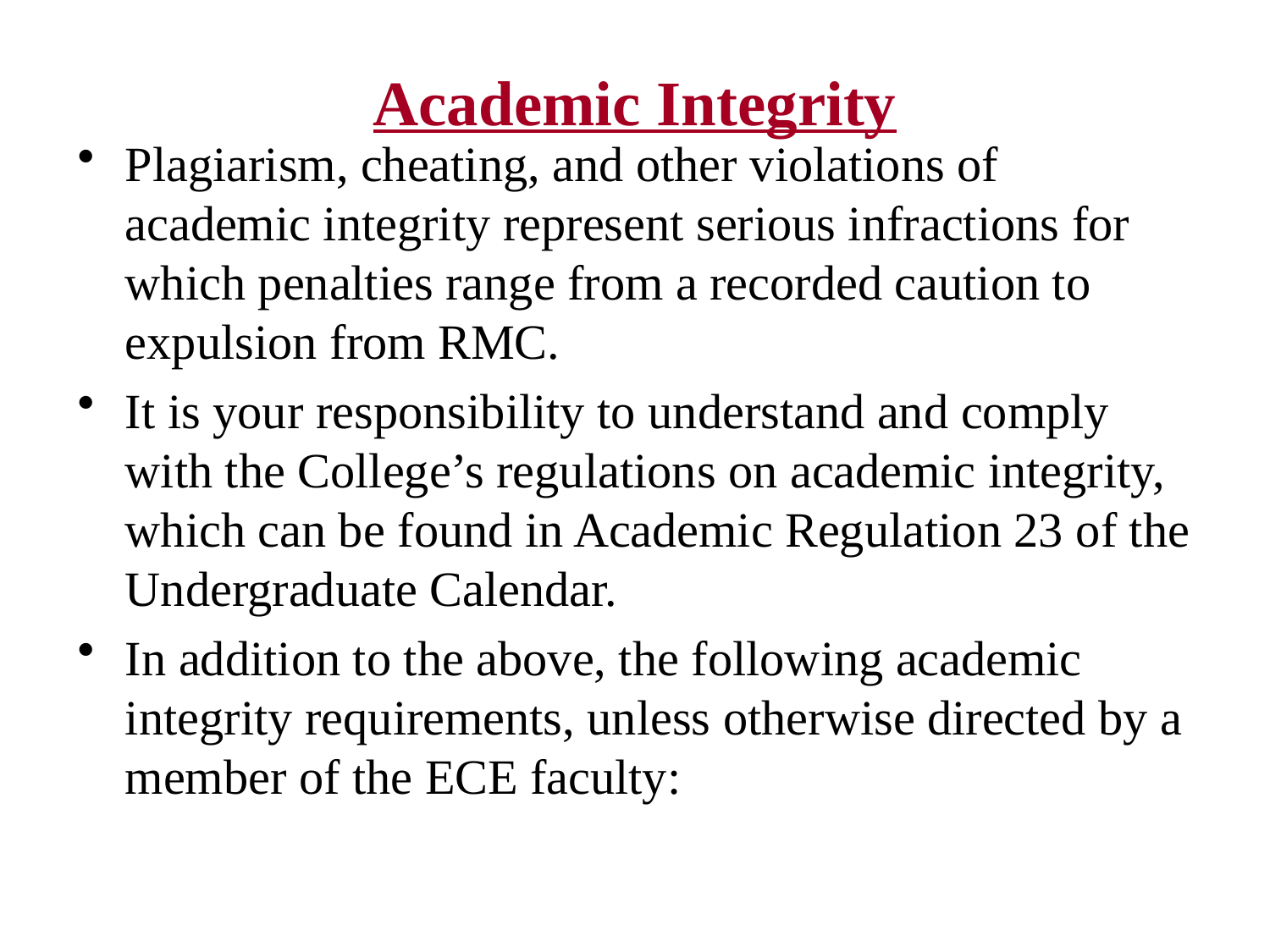

# Academic Integrity
Plagiarism, cheating, and other violations of academic integrity represent serious infractions for which penalties range from a recorded caution to expulsion from RMC.
It is your responsibility to understand and comply with the College’s regulations on academic integrity, which can be found in Academic Regulation 23 of the Undergraduate Calendar.
In addition to the above, the following academic integrity requirements, unless otherwise directed by a member of the ECE faculty: